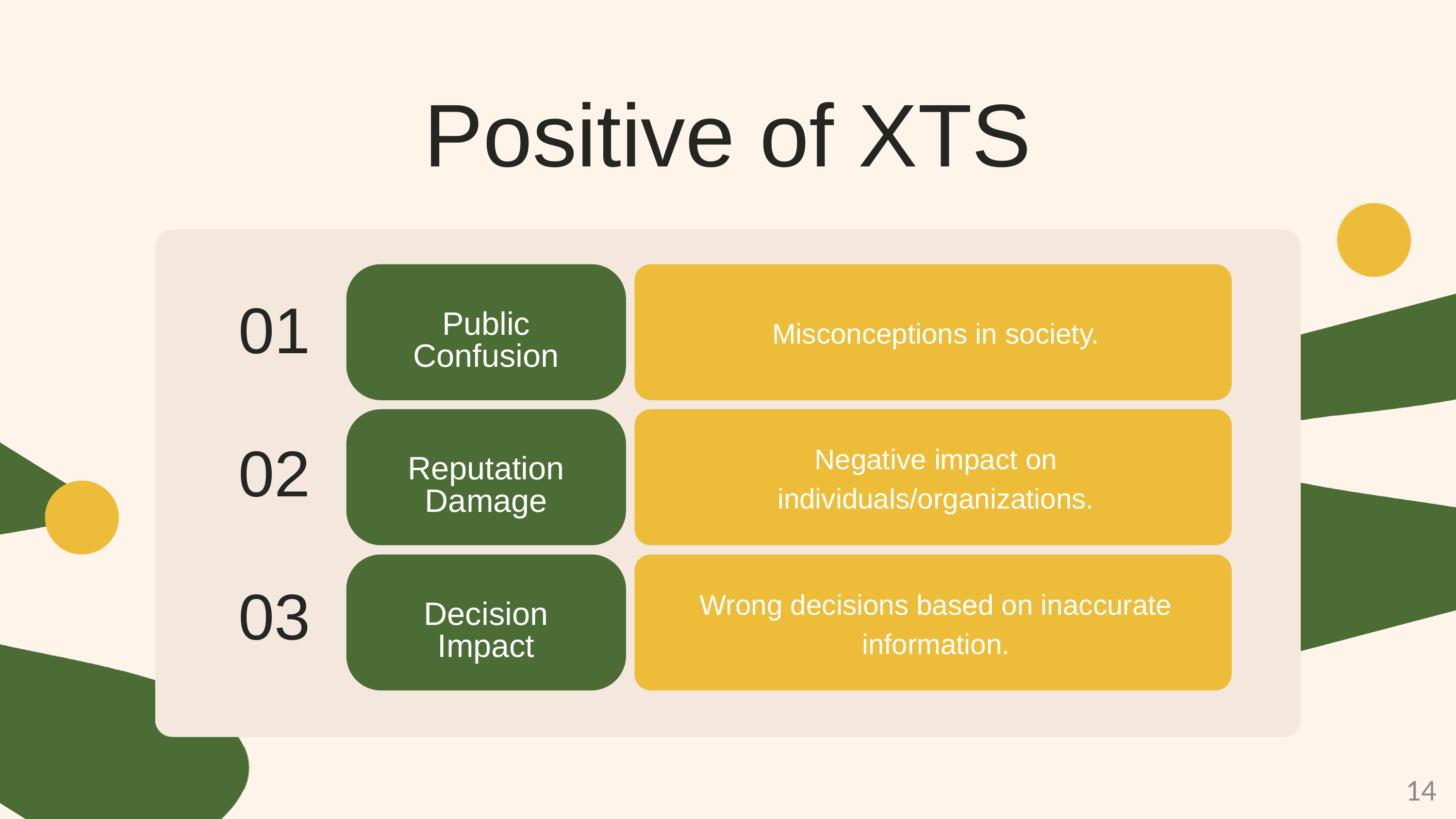

Positive of XTS

Public
Confusion

01
Misconceptions in society.

Reputation Damage

Negative impact on individuals/organizations.
02

Decision
Impact

Wrong decisions based on inaccurate information.
03
14